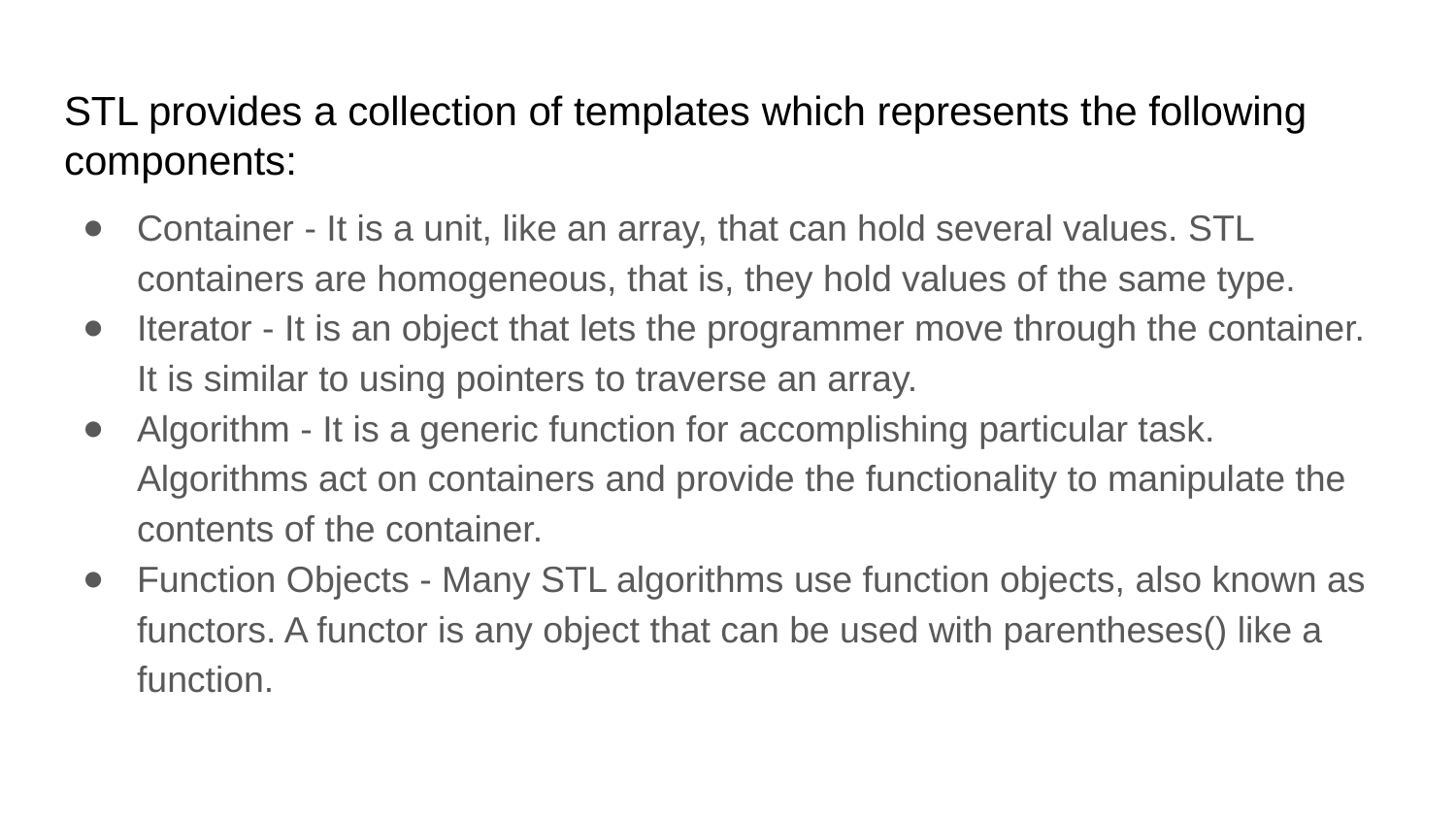

# STL provides a collection of templates which represents the following components:
Container - It is a unit, like an array, that can hold several values. STL containers are homogeneous, that is, they hold values of the same type.
Iterator - It is an object that lets the programmer move through the container. It is similar to using pointers to traverse an array.
Algorithm - It is a generic function for accomplishing particular task. Algorithms act on containers and provide the functionality to manipulate the contents of the container.
Function Objects - Many STL algorithms use function objects, also known as functors. A functor is any object that can be used with parentheses() like a function.